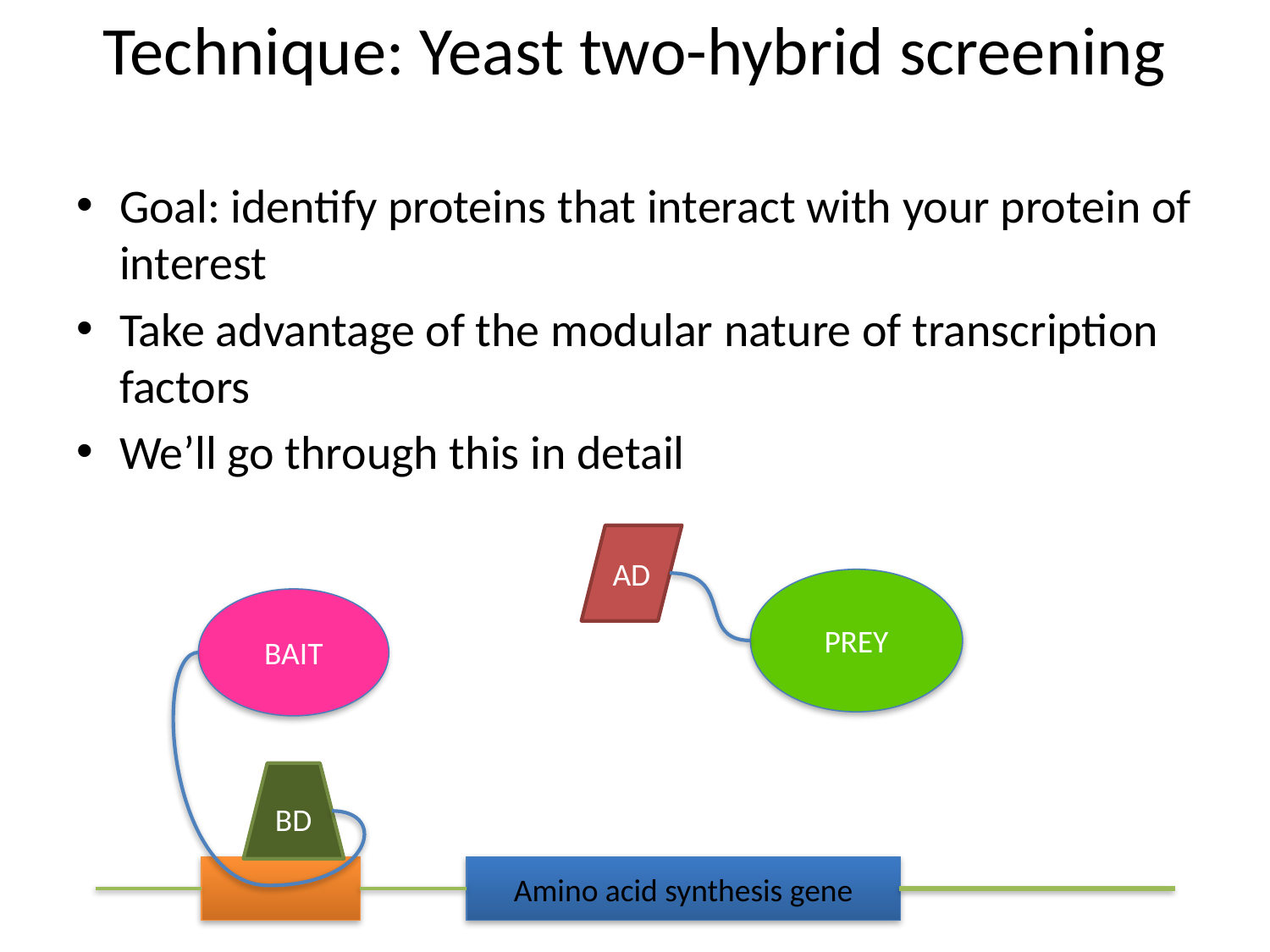

# Technique: Yeast two-hybrid screening
Goal: identify proteins that interact with your protein of interest
Take advantage of the modular nature of transcription factors
We’ll go through this in detail
AD
PREY
BAIT
BD

Amino acid synthesis gene